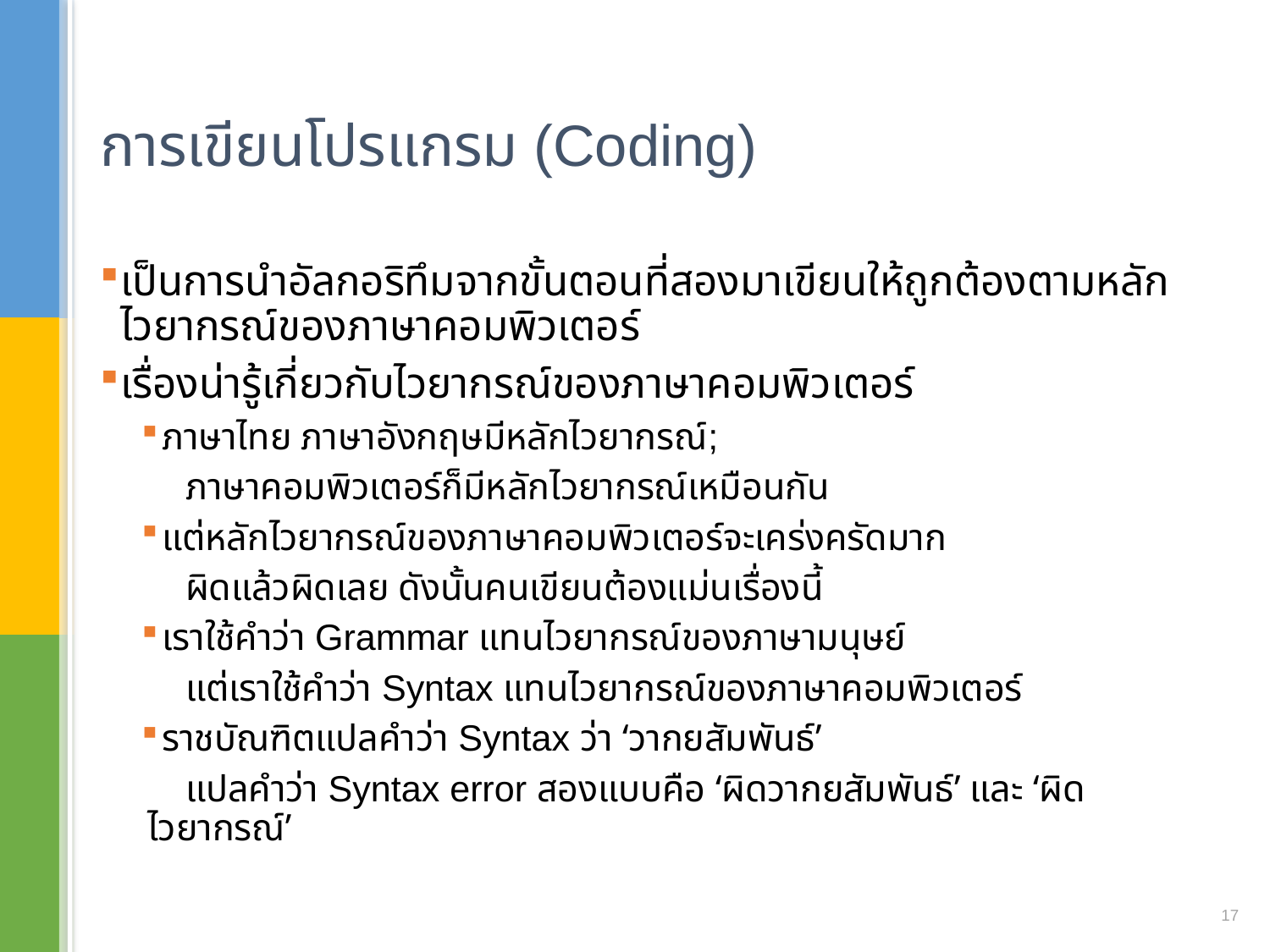

# การเขียนโปรแกรม (Coding)
เป็นการนําอัลกอริทึมจากขั้นตอนที่สองมาเขียนให้ถูกต้องตามหลักไวยากรณ์ของภาษาคอมพิวเตอร์
เรื่องน่ารู้เกี่ยวกับไวยากรณ์ของภาษาคอมพิวเตอร์
ภาษาไทย ภาษาอังกฤษมีหลักไวยากรณ์;
    ภาษาคอมพิวเตอร์ก็มีหลักไวยากรณ์เหมือนกัน
แต่หลักไวยากรณ์ของภาษาคอมพิวเตอร์จะเคร่งครัดมาก
    ผิดแล้วผิดเลย ดังนั้นคนเขียนต้องแม่นเรื่องนี้
เราใช้คําว่า Grammar แทนไวยากรณ์ของภาษามนุษย์
    แต่เราใช้คําว่า Syntax แทนไวยากรณ์ของภาษาคอมพิวเตอร์
ราชบัณฑิตแปลคําว่า Syntax ว่า ‘วากยสัมพันธ์’
    แปลคําว่า Syntax error สองแบบคือ ‘ผิดวากยสัมพันธ์’ และ ‘ผิดไวยากรณ์’
17